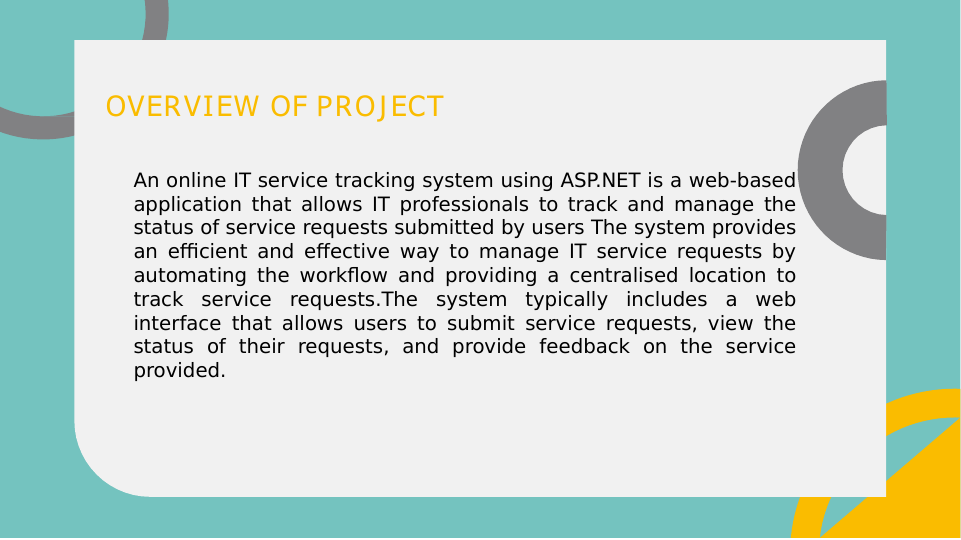

OVERVIEW OF PROJECT
An online IT service tracking system using ASP.NET is a web-based application that allows IT professionals to track and manage the status of service requests submitted by users The system provides an efficient and effective way to manage IT service requests by automating the workflow and providing a centralised location to track service requests.The system typically includes a web interface that allows users to submit service requests, view the status of their requests, and provide feedback on the service provided.